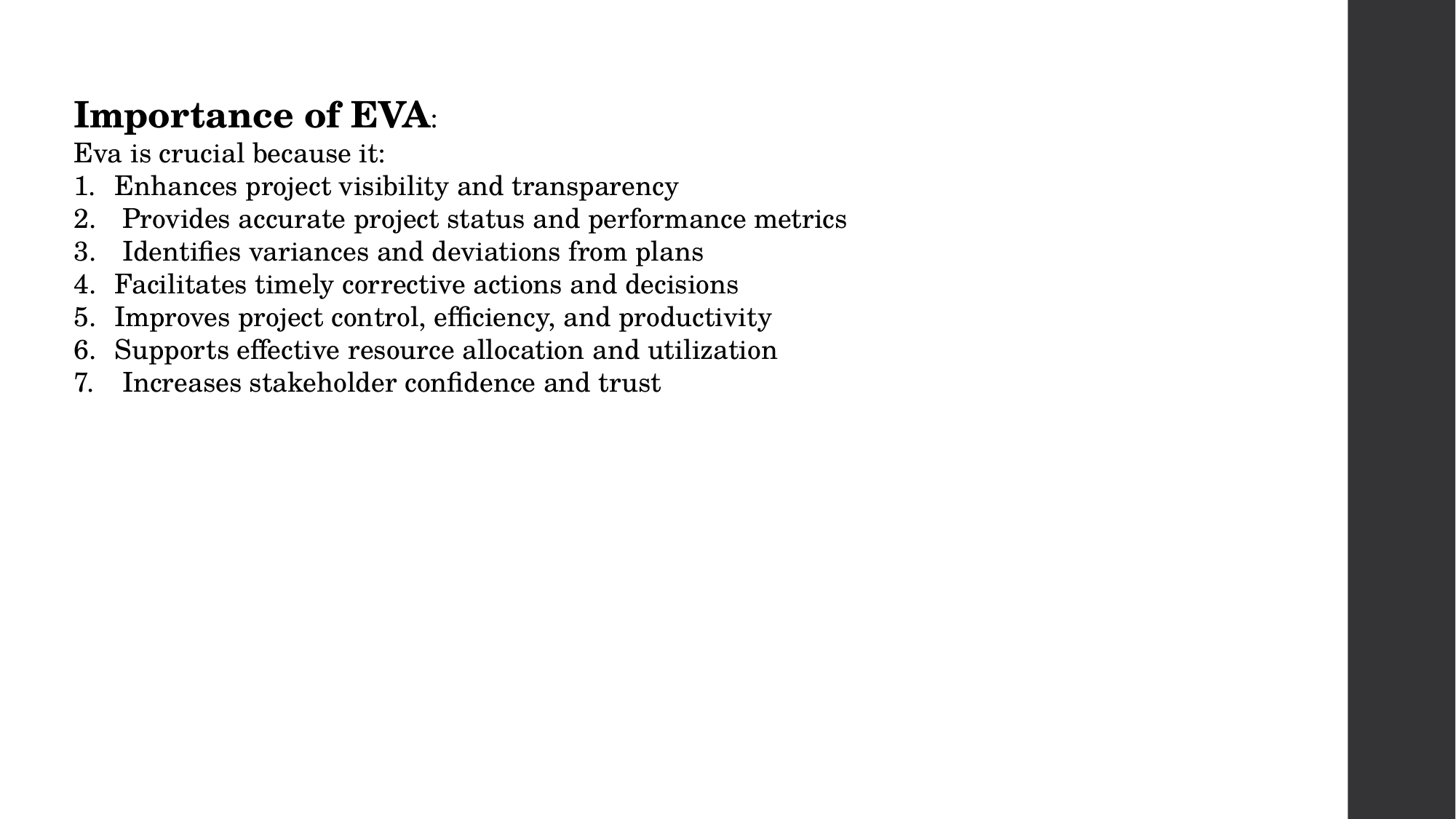

Importance of EVA:
Eva is crucial because it:
Enhances project visibility and transparency
 Provides accurate project status and performance metrics
 Identifies variances and deviations from plans
Facilitates timely corrective actions and decisions
Improves project control, efficiency, and productivity
Supports effective resource allocation and utilization
 Increases stakeholder confidence and trust